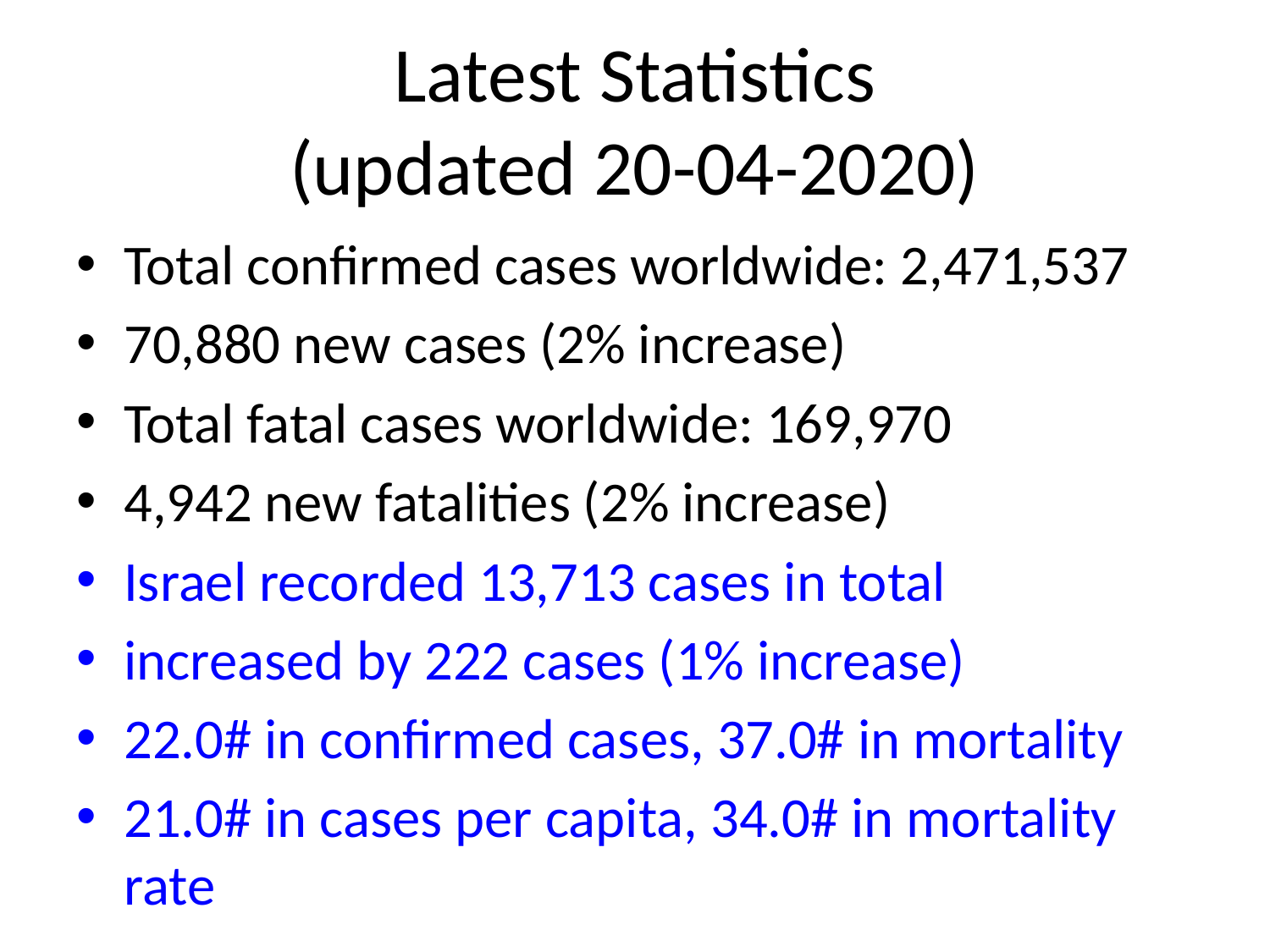

# Latest Statistics
(updated 20-04-2020)
Total confirmed cases worldwide: 2,471,537
70,880 new cases (2% increase)
Total fatal cases worldwide: 169,970
4,942 new fatalities (2% increase)
Israel recorded 13,713 cases in total
increased by 222 cases (1% increase)
22.0# in confirmed cases, 37.0# in mortality
21.0# in cases per capita, 34.0# in mortality rate